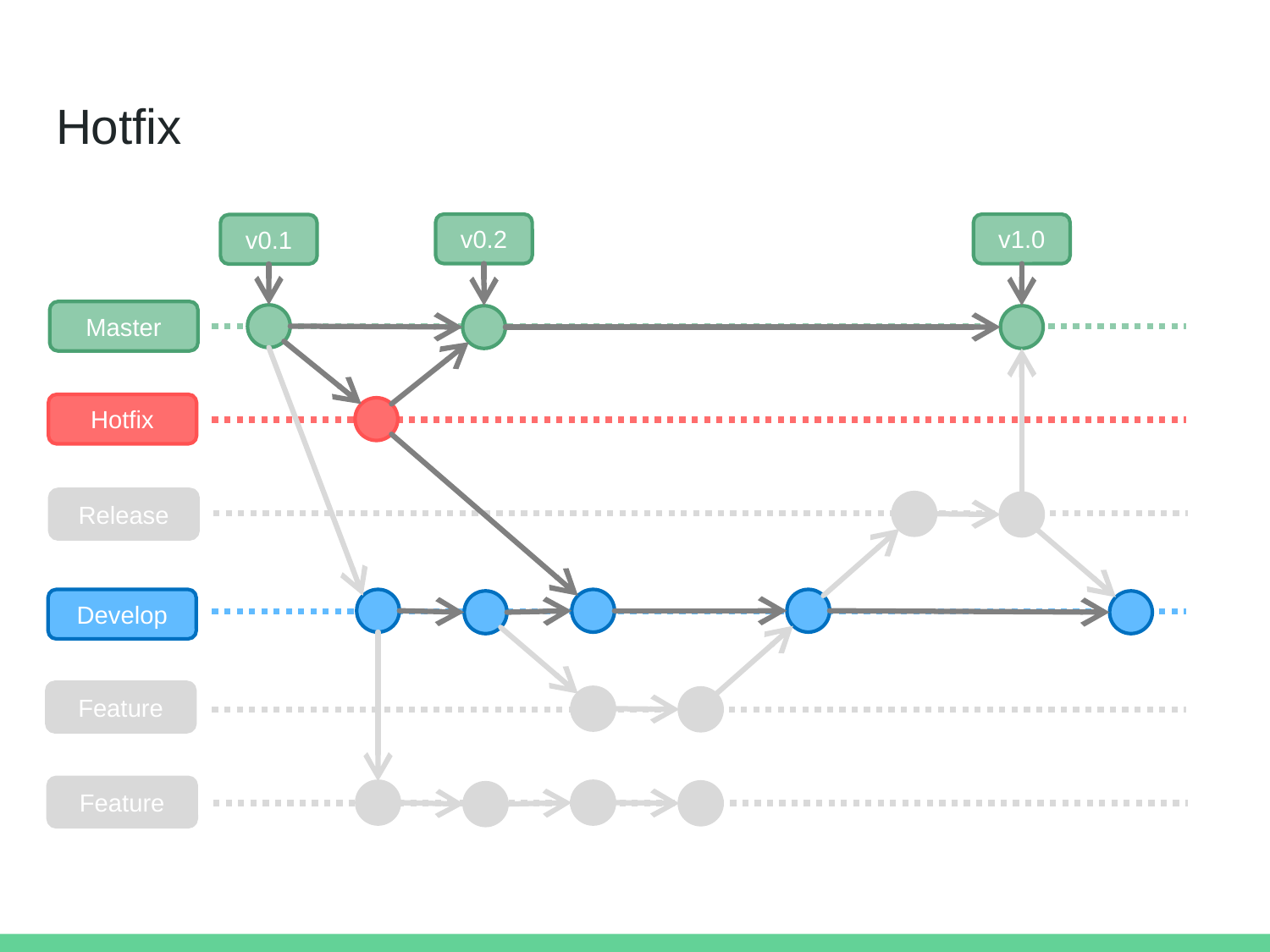

# Hotfix
v0.2
v1.0
v0.1
Master

Hotfix

Release

Develop

Feature

Feature